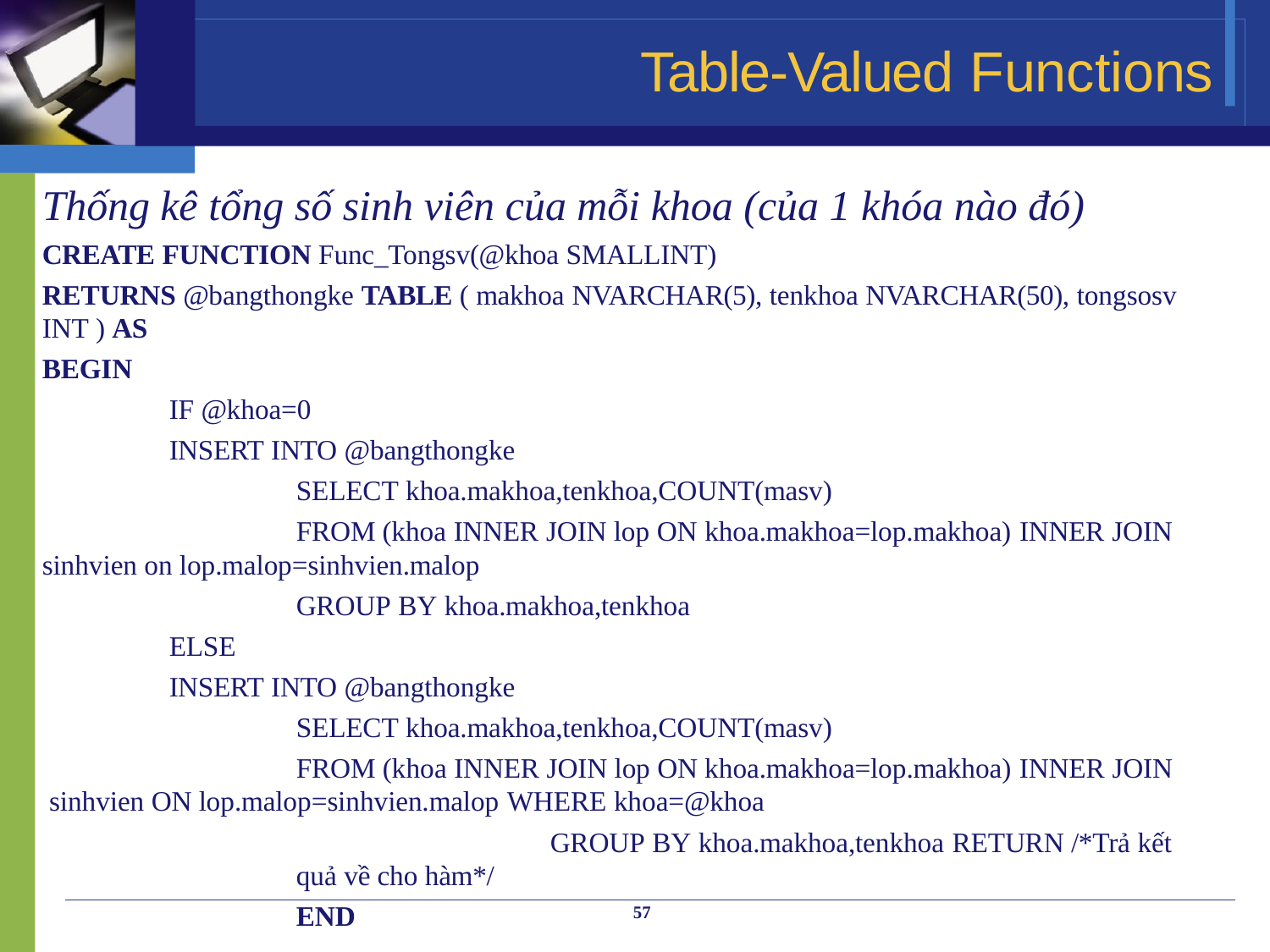

# Table-Valued Functions
Thống kê tổng số sinh viên của mỗi khoa (của 1 khóa nào đó)
CREATE FUNCTION Func_Tongsv(@khoa SMALLINT)
RETURNS @bangthongke TABLE ( makhoa NVARCHAR(5), tenkhoa NVARCHAR(50), tongsosv
INT ) AS
BEGIN
IF @khoa=0
INSERT INTO @bangthongke
SELECT khoa.makhoa,tenkhoa,COUNT(masv)
FROM (khoa INNER JOIN lop ON khoa.makhoa=lop.makhoa) INNER JOIN
sinhvien on lop.malop=sinhvien.malop
GROUP BY khoa.makhoa,tenkhoa
ELSE
INSERT INTO @bangthongke
SELECT khoa.makhoa,tenkhoa,COUNT(masv)
FROM (khoa INNER JOIN lop ON khoa.makhoa=lop.makhoa) INNER JOIN  sinhvien ON lop.malop=sinhvien.malop WHERE khoa=@khoa
GROUP BY khoa.makhoa,tenkhoa RETURN /*Trả kết quả về cho hàm*/
END
57